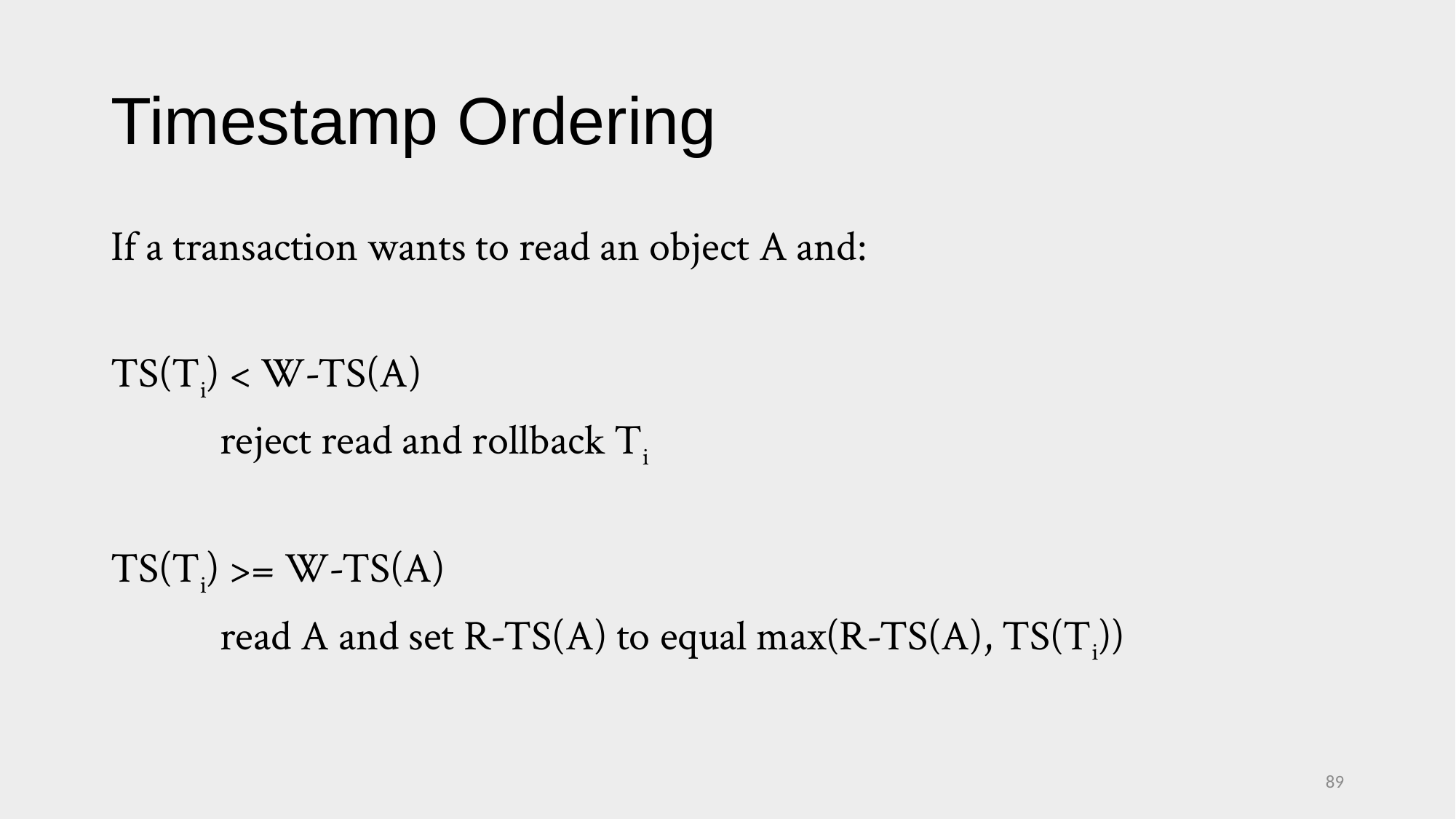

# Timestamp Ordering
If a transaction wants to read an object A and:

TS(Ti) < W-TS(A)
	reject read and rollback Ti

TS(Ti) >= W-TS(A)
	read A and set R-TS(A) to equal max(R-TS(A), TS(Ti))
89